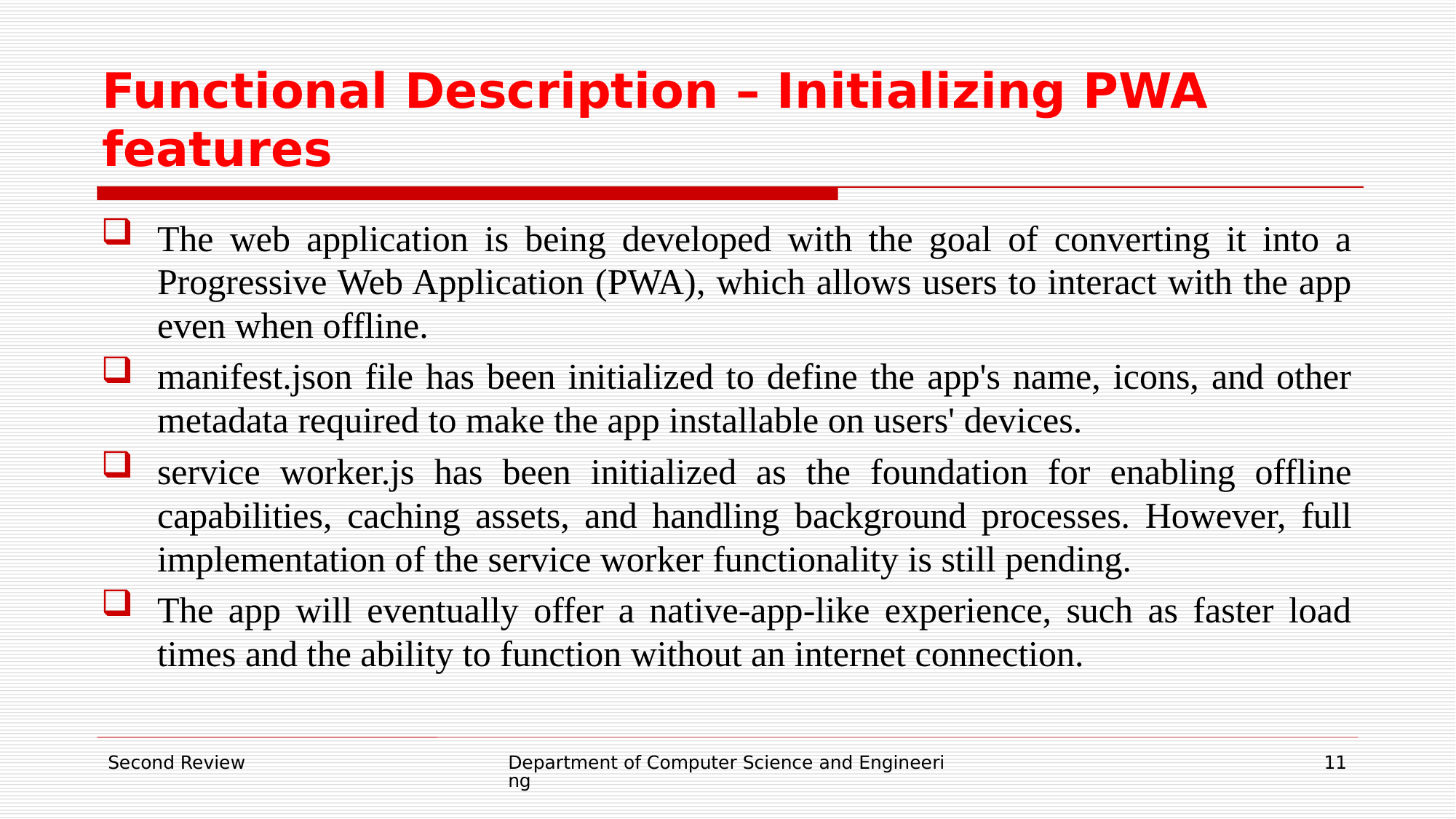

# Functional Description – Initializing PWA features
The web application is being developed with the goal of converting it into a Progressive Web Application (PWA), which allows users to interact with the app even when offline.
manifest.json file has been initialized to define the app's name, icons, and other metadata required to make the app installable on users' devices.
service worker.js has been initialized as the foundation for enabling offline capabilities, caching assets, and handling background processes. However, full implementation of the service worker functionality is still pending.
The app will eventually offer a native-app-like experience, such as faster load times and the ability to function without an internet connection.

Second Review
Department of Computer Science and Engineering
11